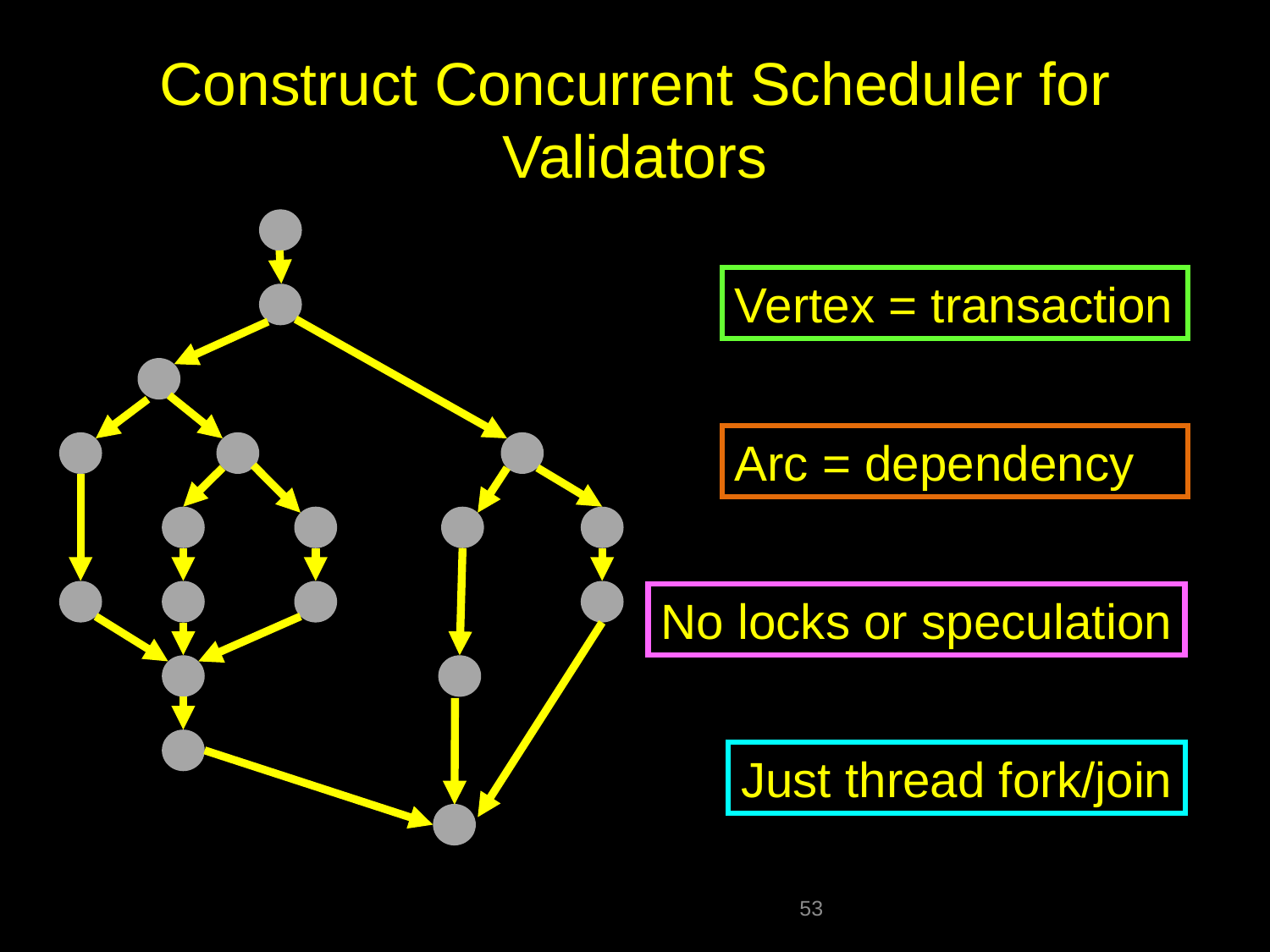

# Construct Concurrent Scheduler for Validators

Vertex = transaction

Arc = dependency

No locks or speculation

Just thread fork/join

53